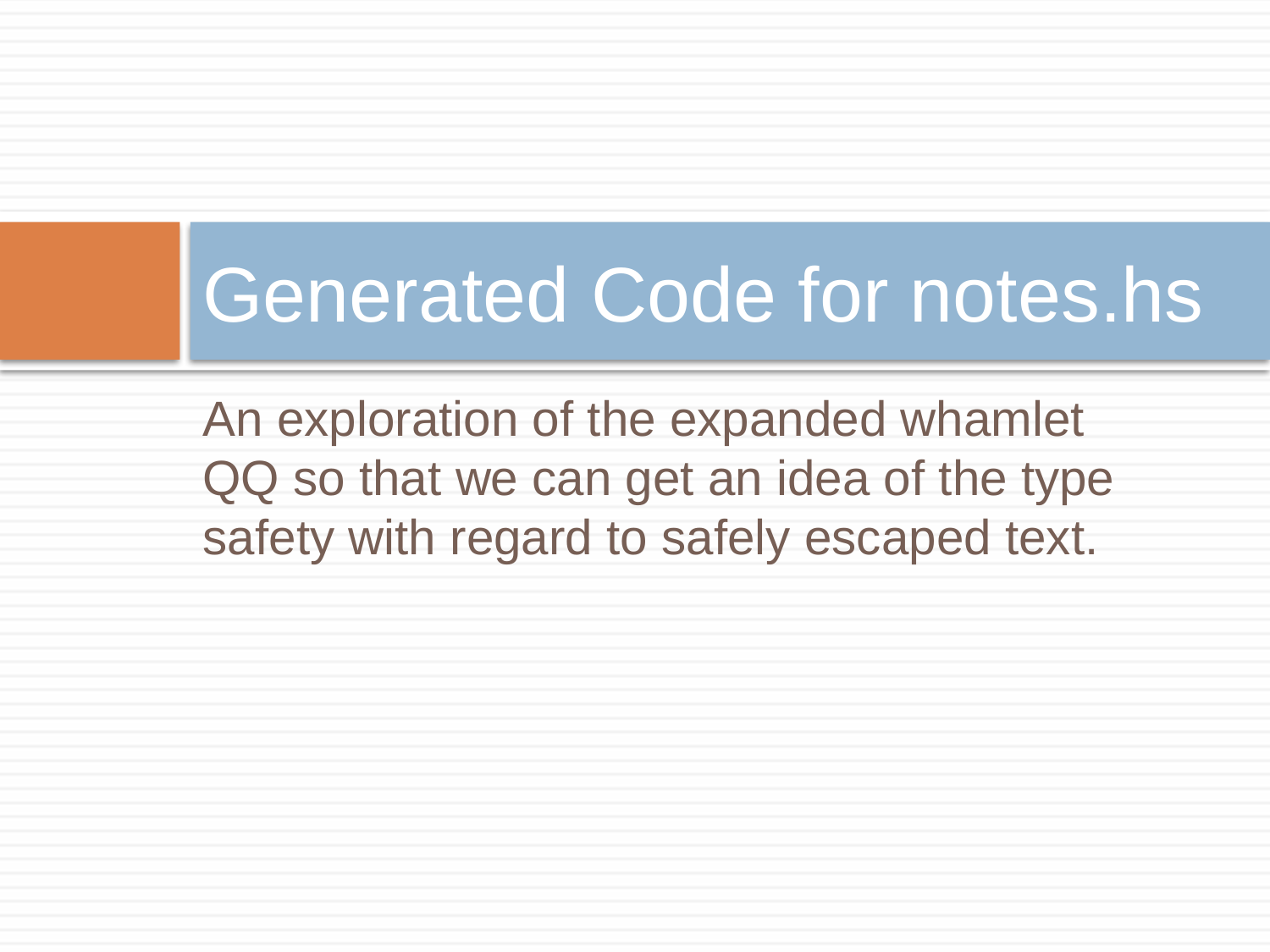

# Generated Code for notes.hs
An exploration of the expanded whamlet QQ so that we can get an idea of the type safety with regard to safely escaped text.